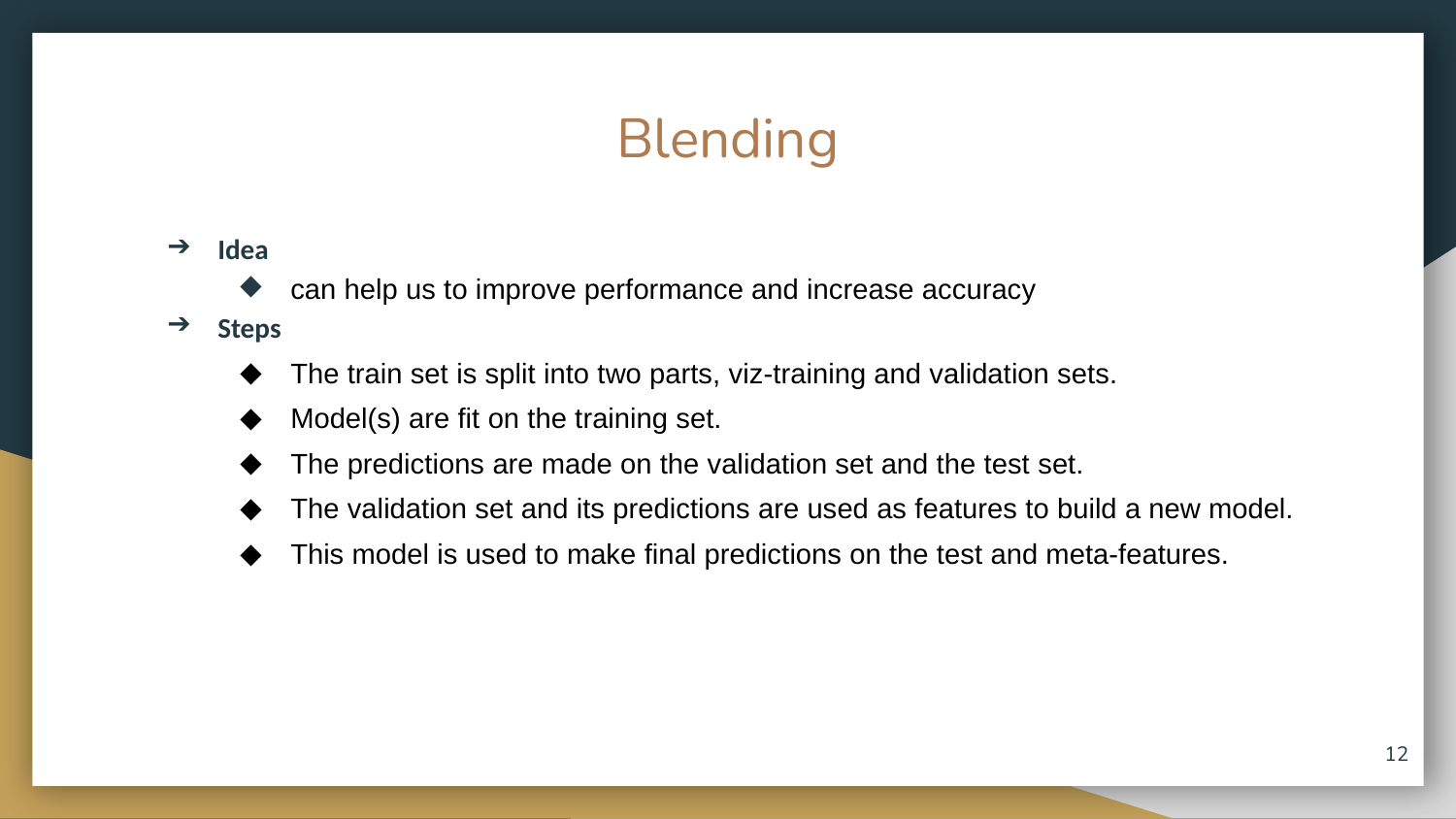

# Blending
Idea
can help us to improve performance and increase accuracy
Steps
The train set is split into two parts, viz-training and validation sets.
Model(s) are fit on the training set.
The predictions are made on the validation set and the test set.
The validation set and its predictions are used as features to build a new model.
This model is used to make final predictions on the test and meta-features.

12